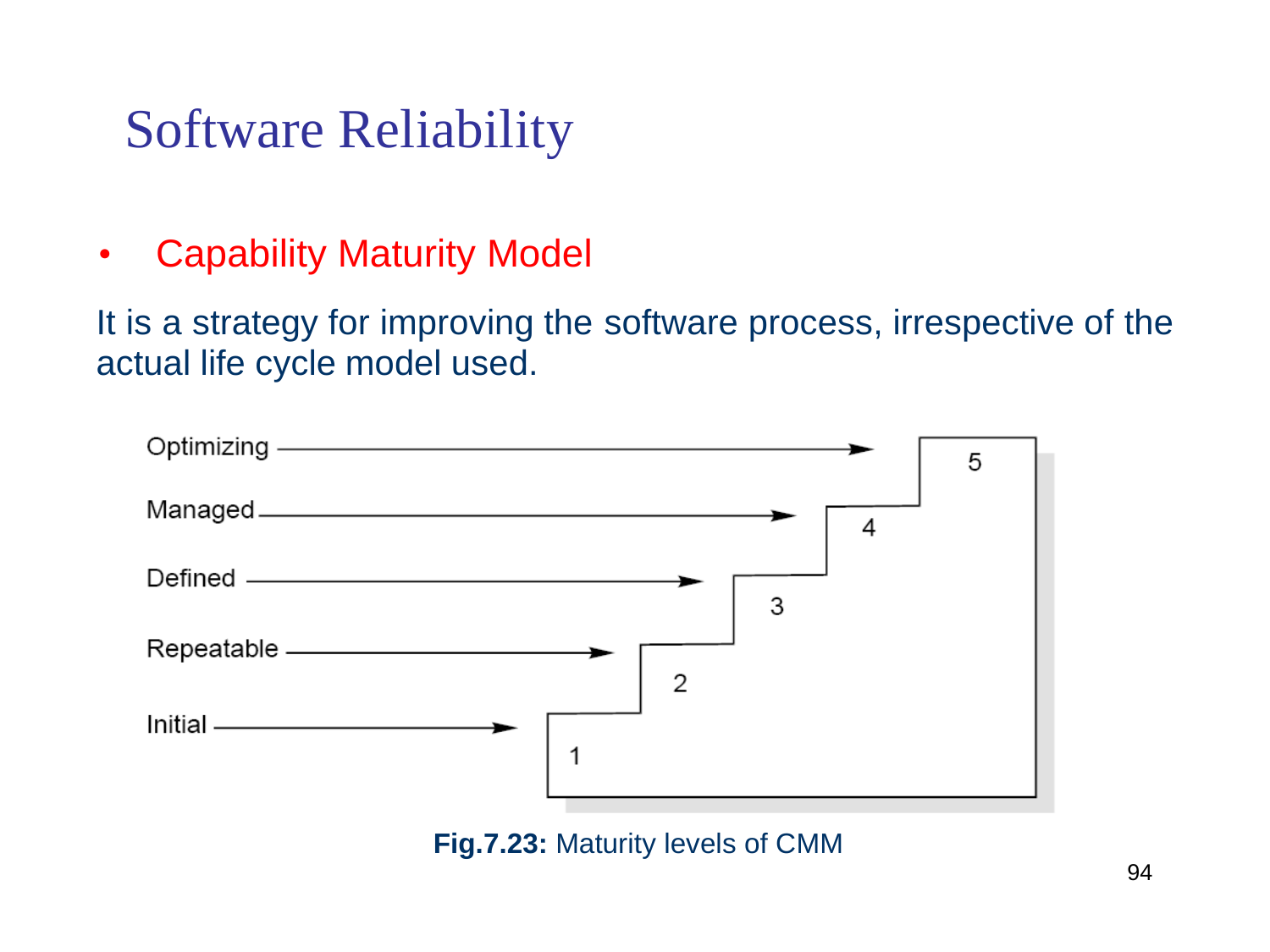

Software Reliability
•
Capability Maturity Model
It is a strategy for improving the
software
process,
irrespective
of
the
actual
life
cycle
model
used.

Fig.7.23: Maturity levels of CMM

94